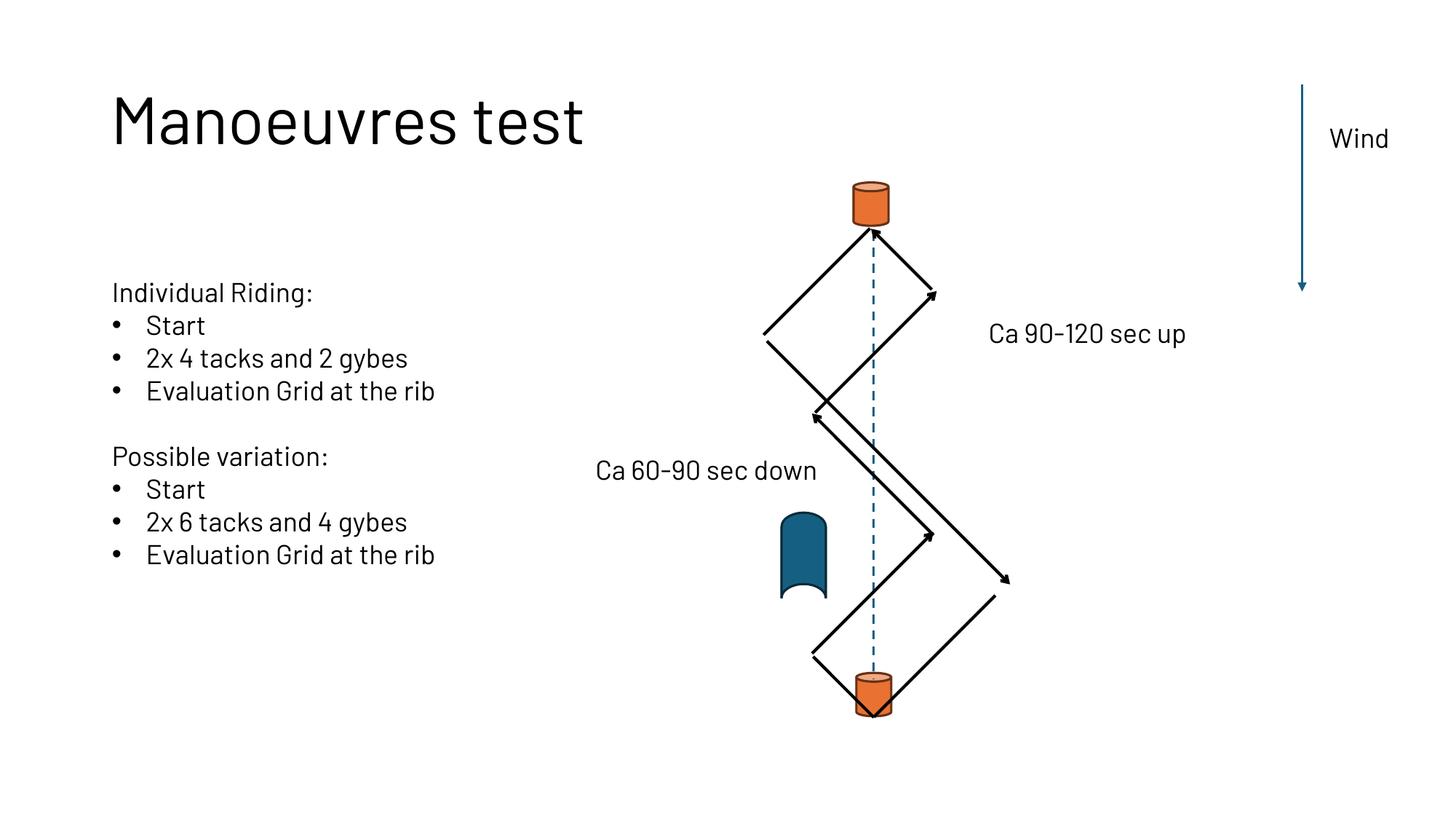

# Manoeuvres test
Wind

Individual Riding:
Start
2x 4 tacks and 2 gybes
Evaluation Grid at the rib

Possible variation:
Start
2x 6 tacks and 4 gybes
Evaluation Grid at the rib
Ca 90-120 sec up
Ca 60-90 sec down